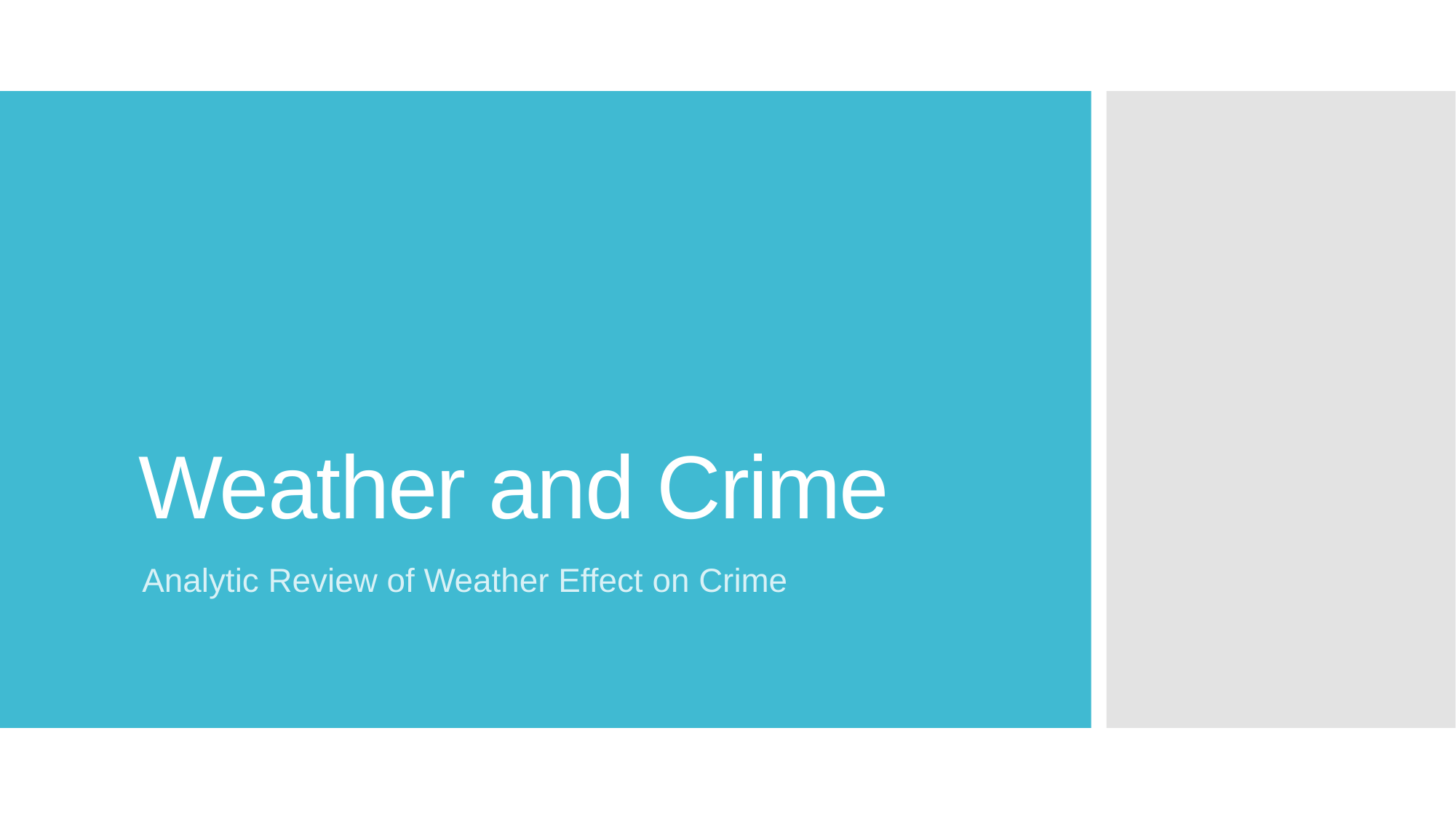

# Weather and Crime
Analytic Review of Weather Effect on Crime